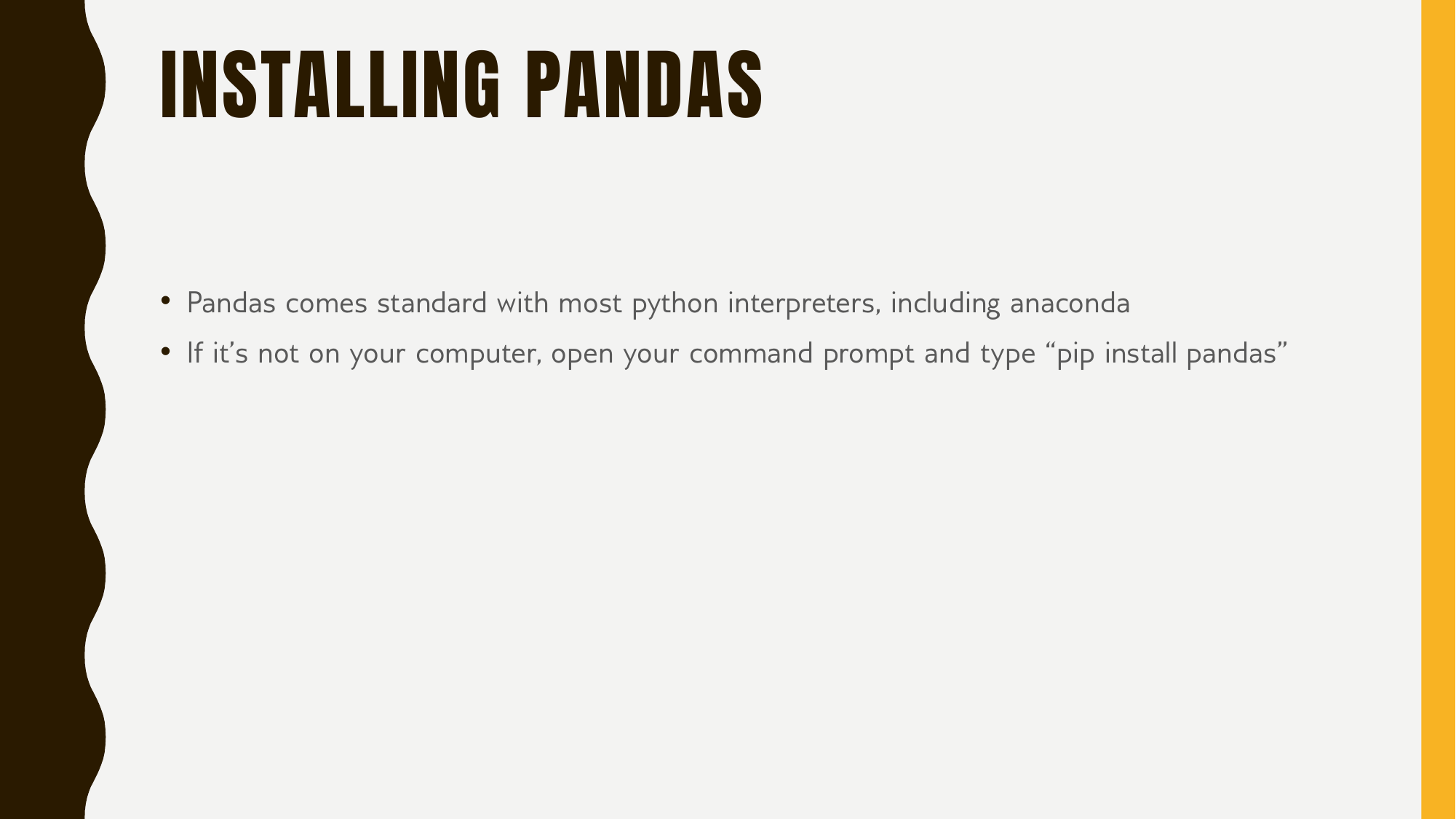

# Installing pandas
Pandas comes standard with most python interpreters, including anaconda
If it’s not on your computer, open your command prompt and type “pip install pandas”